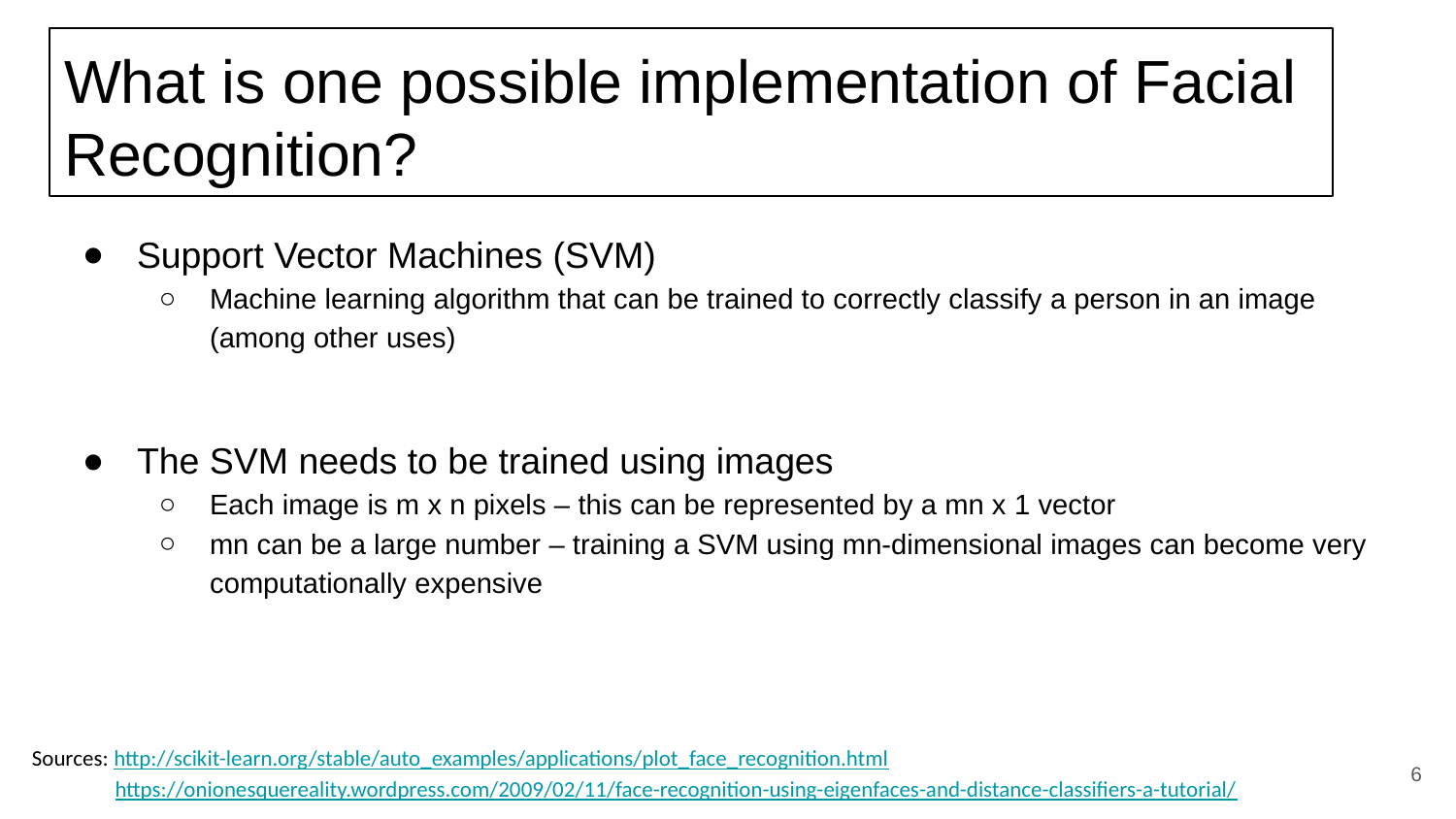

# What is one possible implementation of Facial Recognition?
Support Vector Machines (SVM)
Machine learning algorithm that can be trained to correctly classify a person in an image (among other uses)
The SVM needs to be trained using images
Each image is m x n pixels – this can be represented by a mn x 1 vector
mn can be a large number – training a SVM using mn-dimensional images can become very computationally expensive
Sources: http://scikit-learn.org/stable/auto_examples/applications/plot_face_recognition.html
  https://onionesquereality.wordpress.com/2009/02/11/face-recognition-using-eigenfaces-and-distance-classifiers-a-tutorial/

6